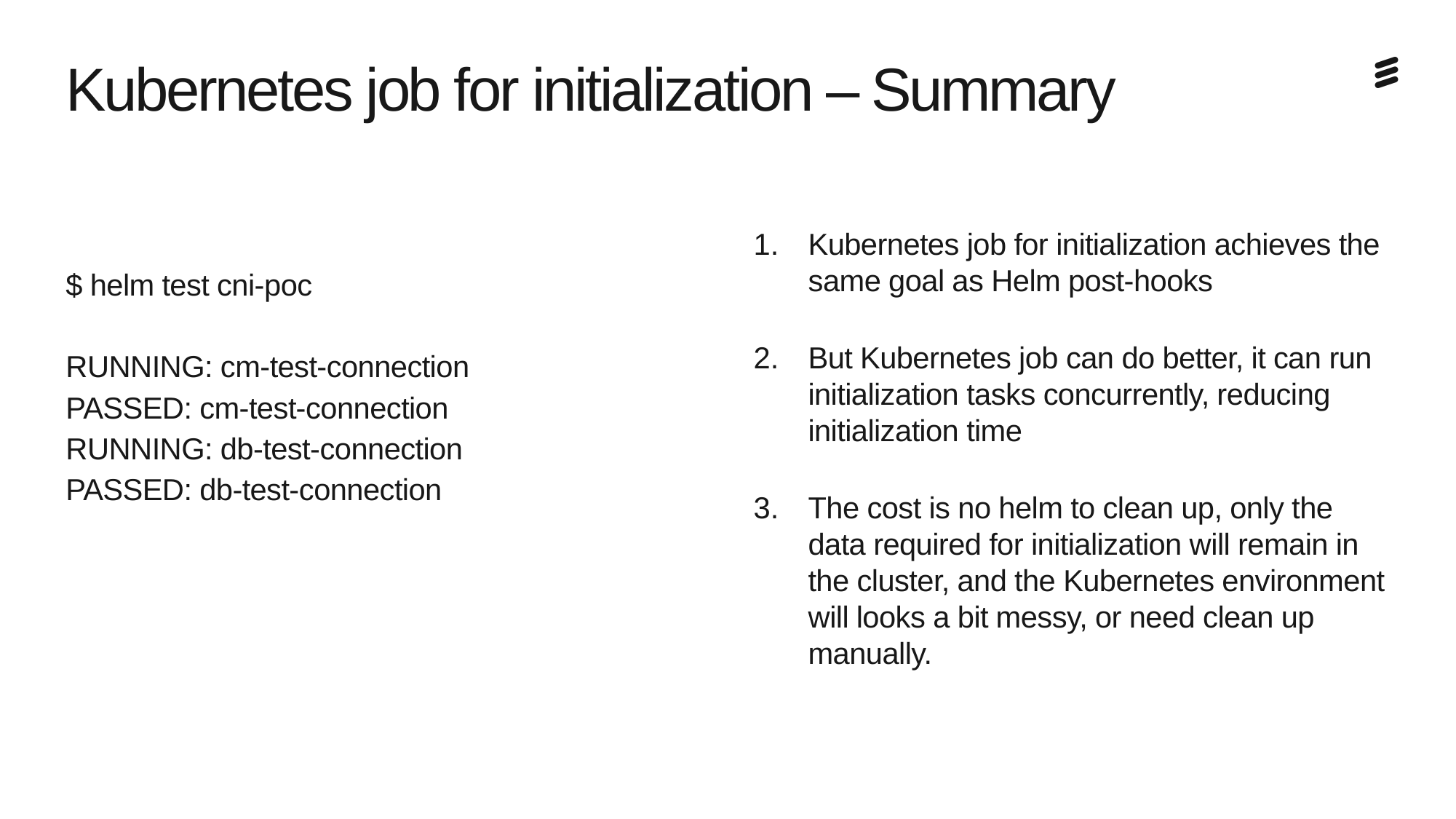

# Kubernetes job for initialization – Summary
Kubernetes job for initialization achieves the same goal as Helm post-hooks
But Kubernetes job can do better, it can run initialization tasks concurrently, reducing initialization time
The cost is no helm to clean up, only the data required for initialization will remain in the cluster, and the Kubernetes environment will looks a bit messy, or need clean up manually.

$ helm test cni-poc

RUNNING: cm-test-connection
PASSED: cm-test-connection
RUNNING: db-test-connection
PASSED: db-test-connection